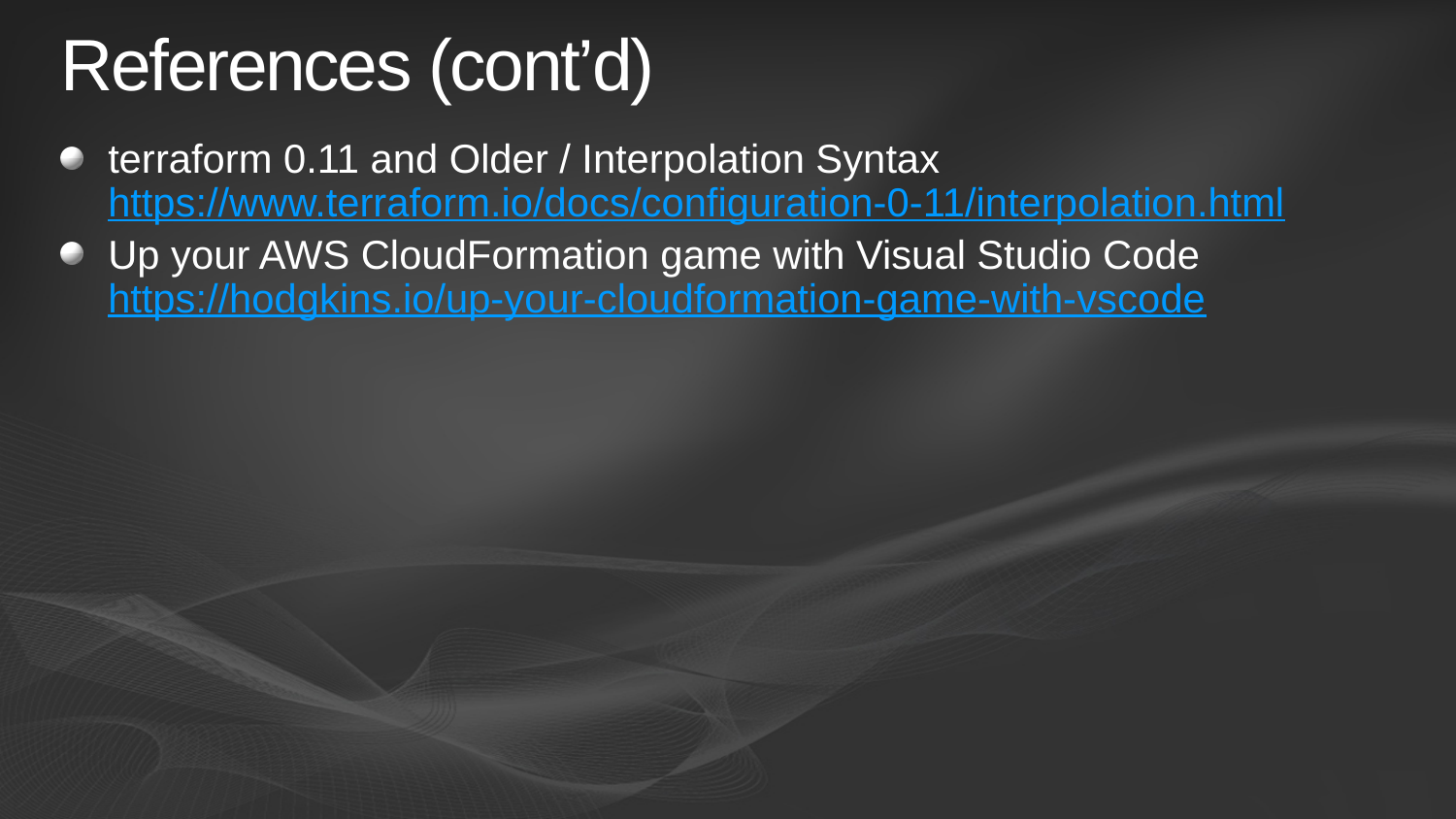

# References (cont’d)
terraform 0.11 and Older / Interpolation Syntax
https://www.terraform.io/docs/configuration-0-11/interpolation.html
Up your AWS CloudFormation game with Visual Studio Code
https://hodgkins.io/up-your-cloudformation-game-with-vscode